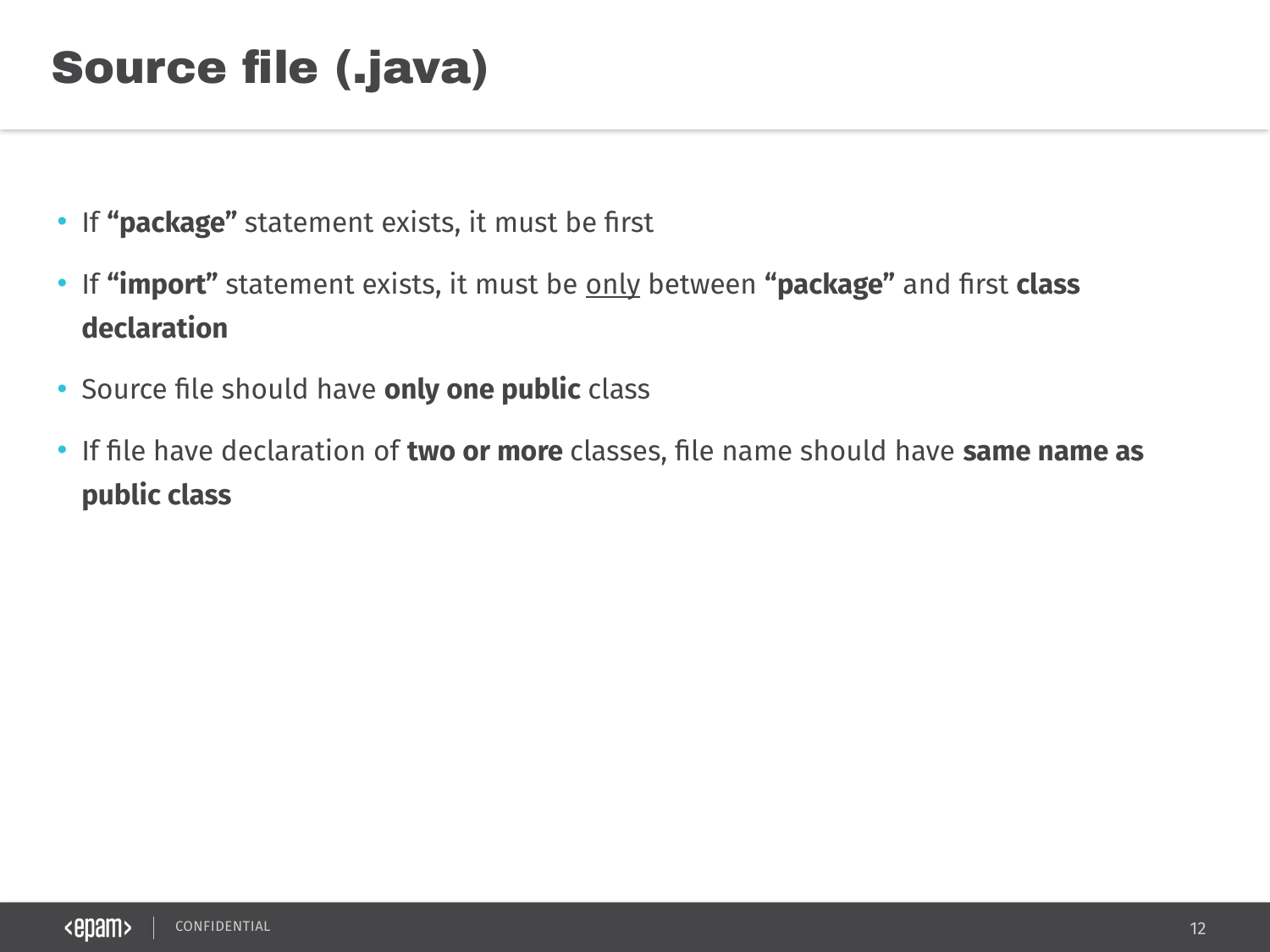

Source file (.java)
If “package” statement exists, it must be first
If “import” statement exists, it must be only between “package” and first class declaration
Source file should have only one public class
If file have declaration of two or more classes, file name should have same name as public class